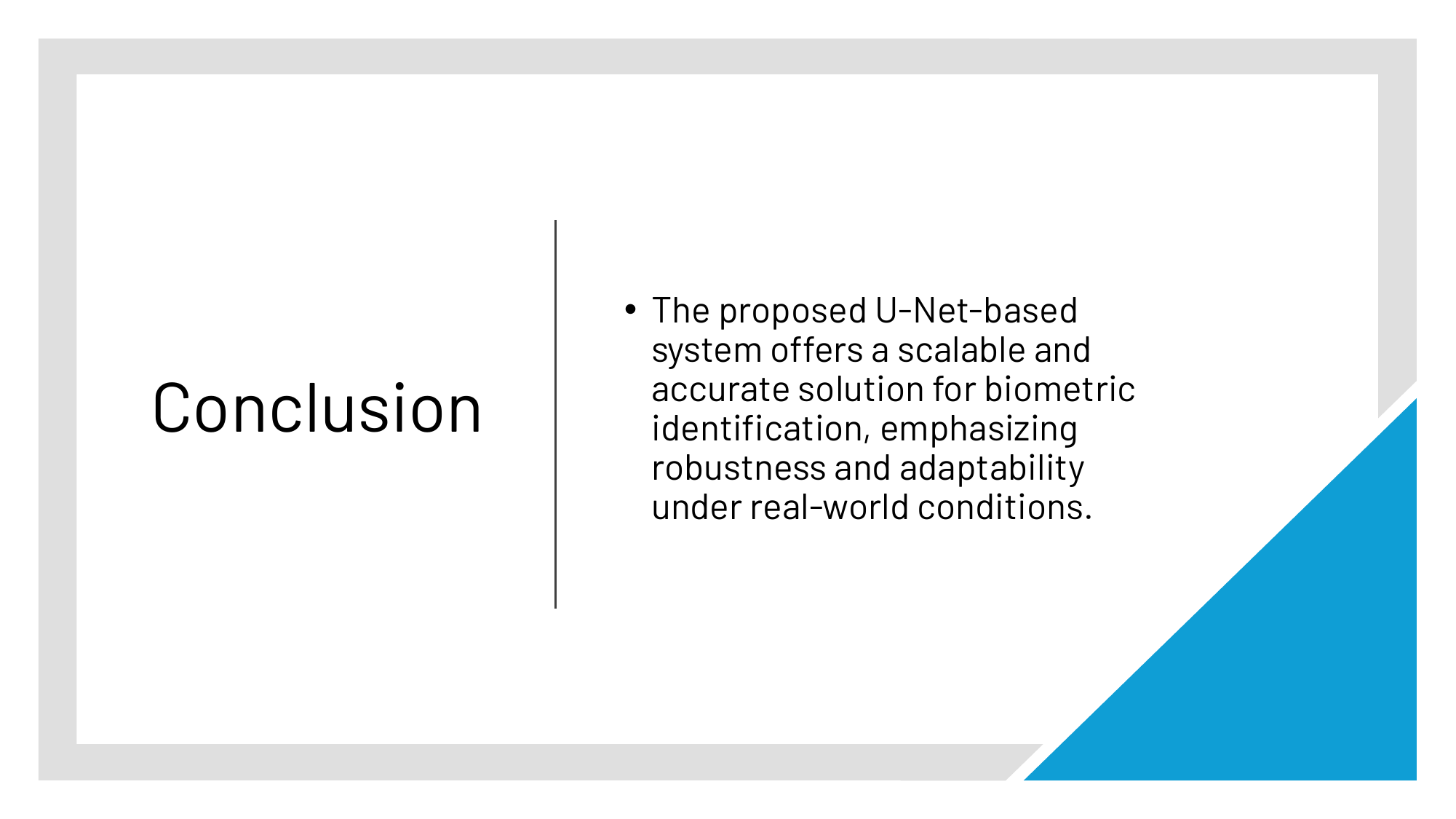

# Conclusion
The proposed U-Net-based system offers a scalable and accurate solution for biometric identification, emphasizing robustness and adaptability under real-world conditions.